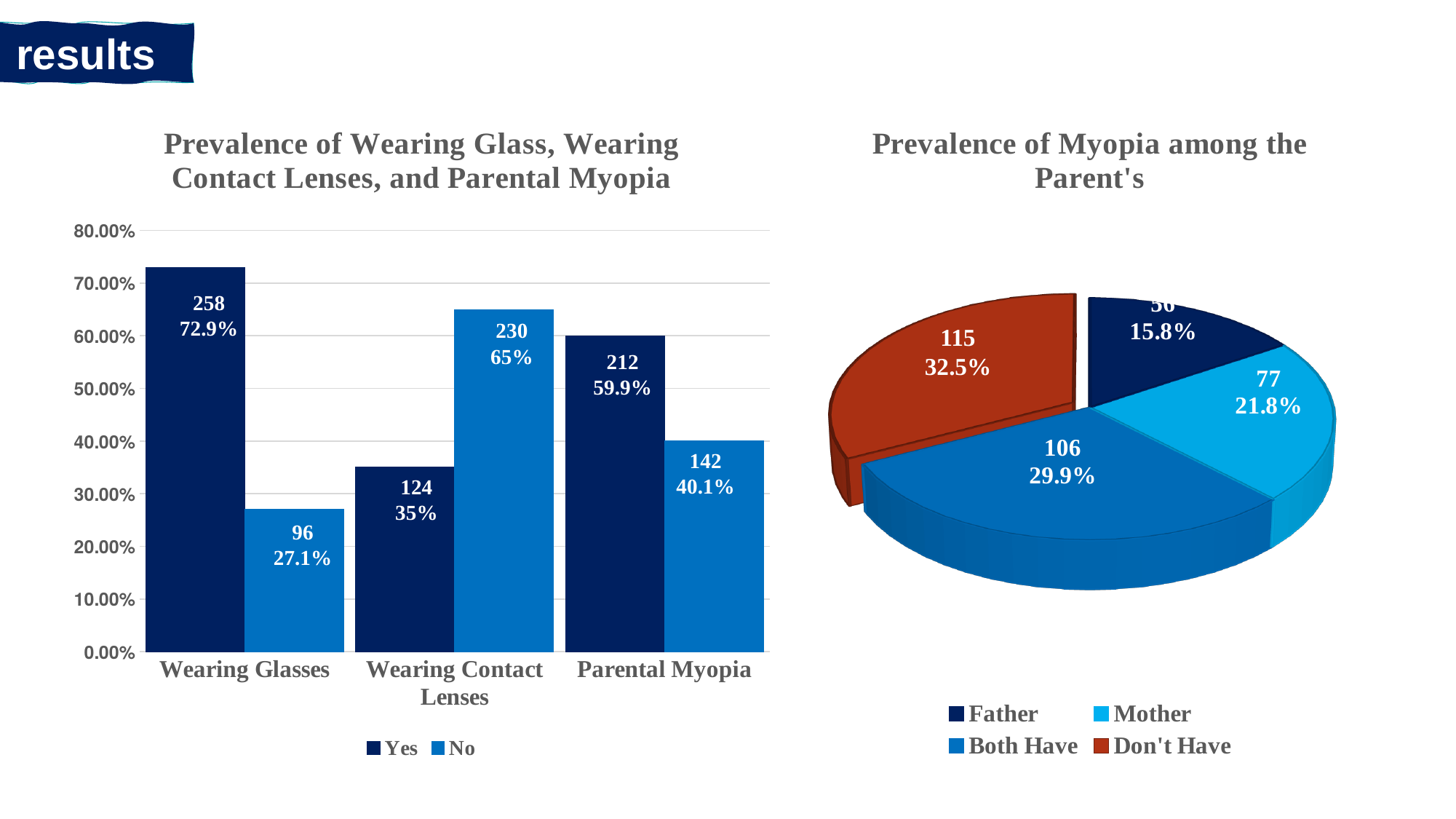

results

### Chart: Prevalence of Wearing Glass, Wearing Contact Lenses, and Parental Myopia

| Category | Yes | No |
|---|---|---|
| Wearing Glasses | 0.729 | 0.271 |
| Wearing Contact Lenses | 0.35 | 0.65 |
| Parental Myopia | 0.599 | 0.401 |

[unsupported chart]

258
72.9%
230
65%
115
32.5%
212
59.9%
142
40.1%
124
35%
96
27.1%